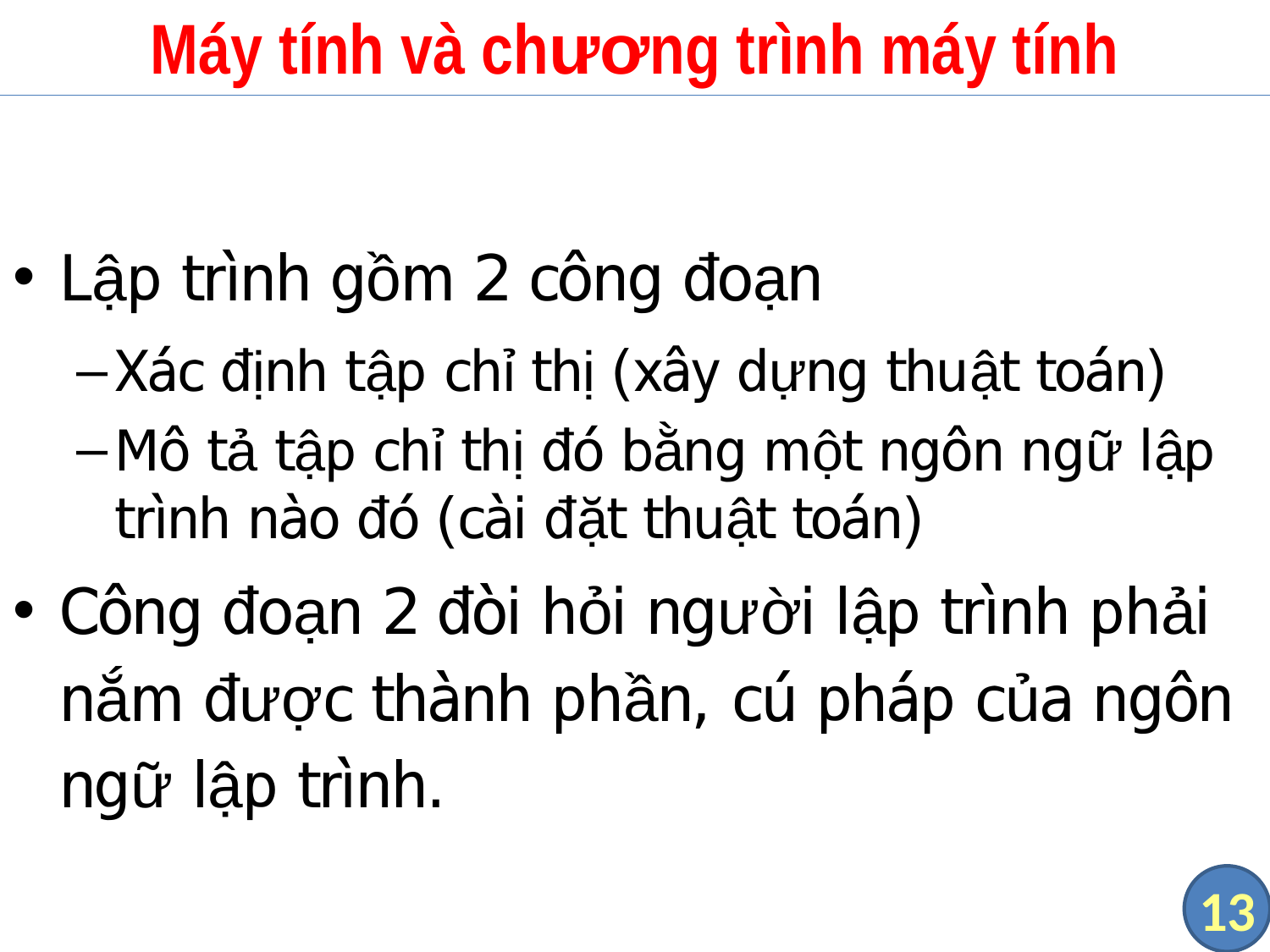

# Máy tính và chương trình máy tính
Lập trình gồm 2 công đoạn
Xác định tập chỉ thị (xây dựng thuật toán)
Mô tả tập chỉ thị đó bằng một ngôn ngữ lập trình nào đó (cài đặt thuật toán)
Công đoạn 2 đòi hỏi người lập trình phải nắm được thành phần, cú pháp của ngôn ngữ lập trình.
13